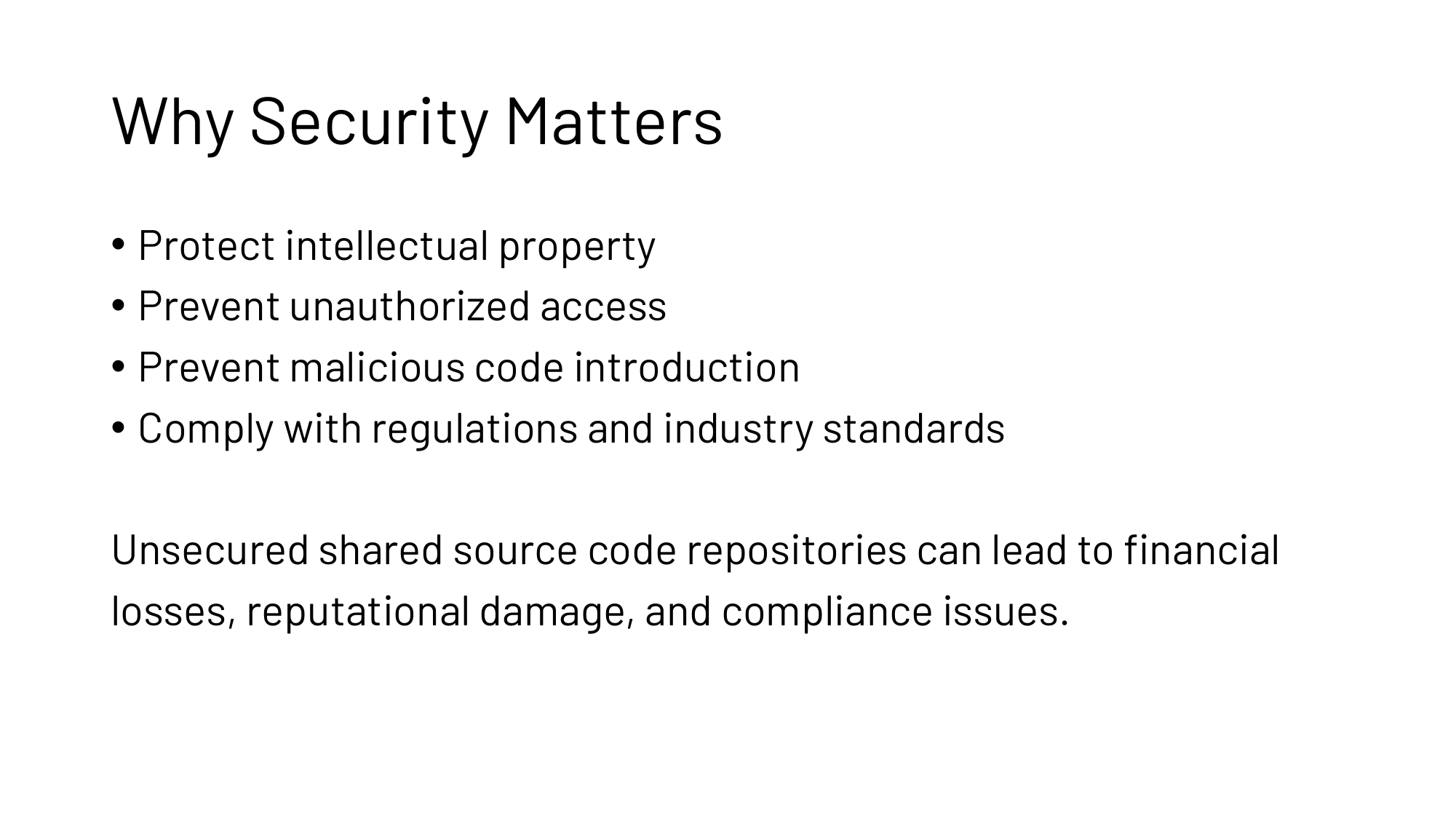

# Why Security Matters
Protect intellectual property
Prevent unauthorized access
Prevent malicious code introduction
Comply with regulations and industry standards

Unsecured shared source code repositories can lead to financial
losses, reputational damage, and compliance issues.